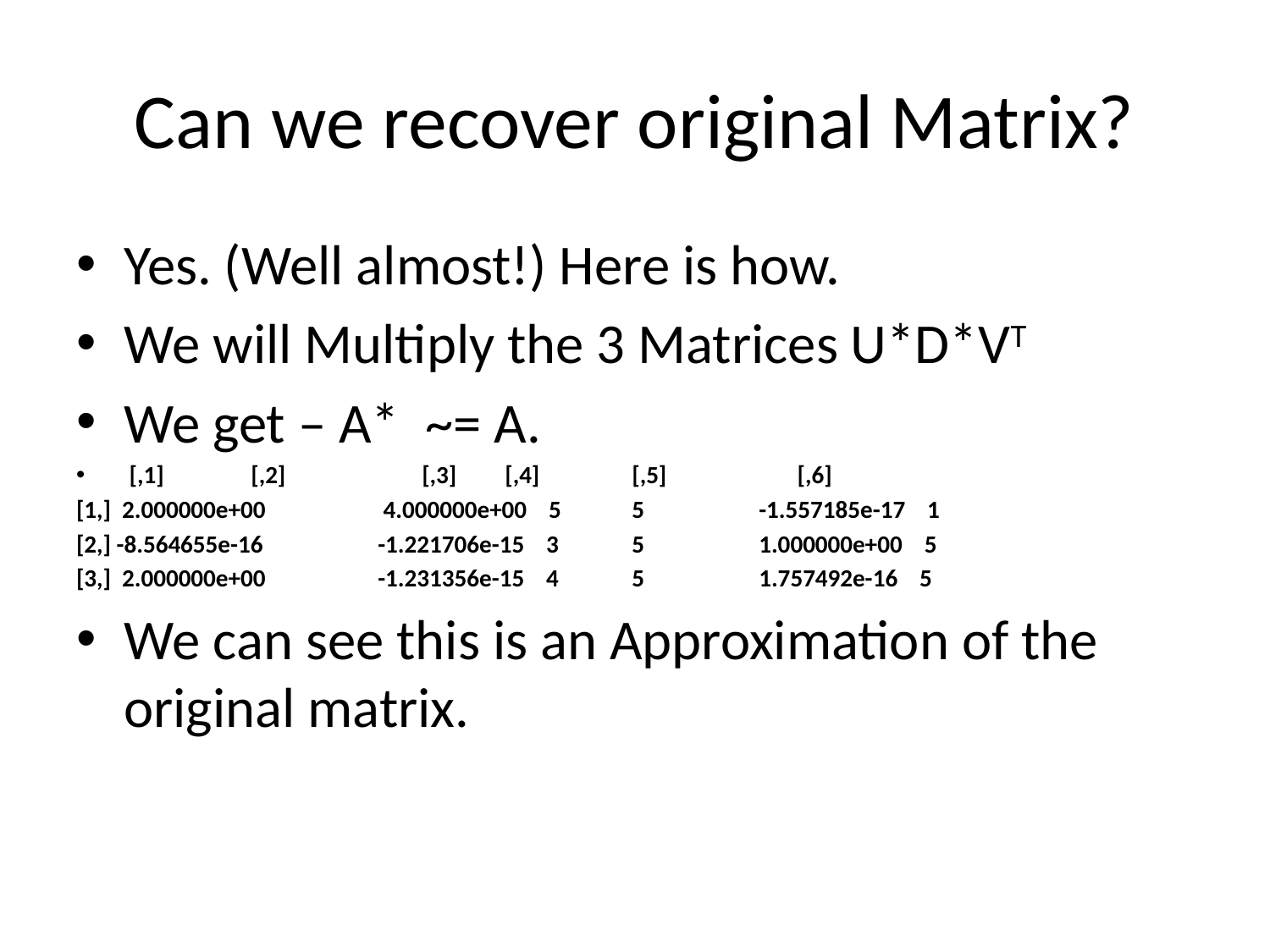

# Can we recover original Matrix?
Yes. (Well almost!) Here is how.
We will Multiply the 3 Matrices U*D*VT
We get – A*  ~= A.
 [,1]          	[,2]	        [,3] 	[,4]          	[,5] 	       [,6]
[1,]  2.000000e+00 	 4.000000e+00    5    	5 	-1.557185e-17    1
[2,] -8.564655e-16 	-1.221706e-15    3    	5  	1.000000e+00    5
[3,]  2.000000e+00 	-1.231356e-15    4    	5  	1.757492e-16    5
We can see this is an Approximation of the original matrix.